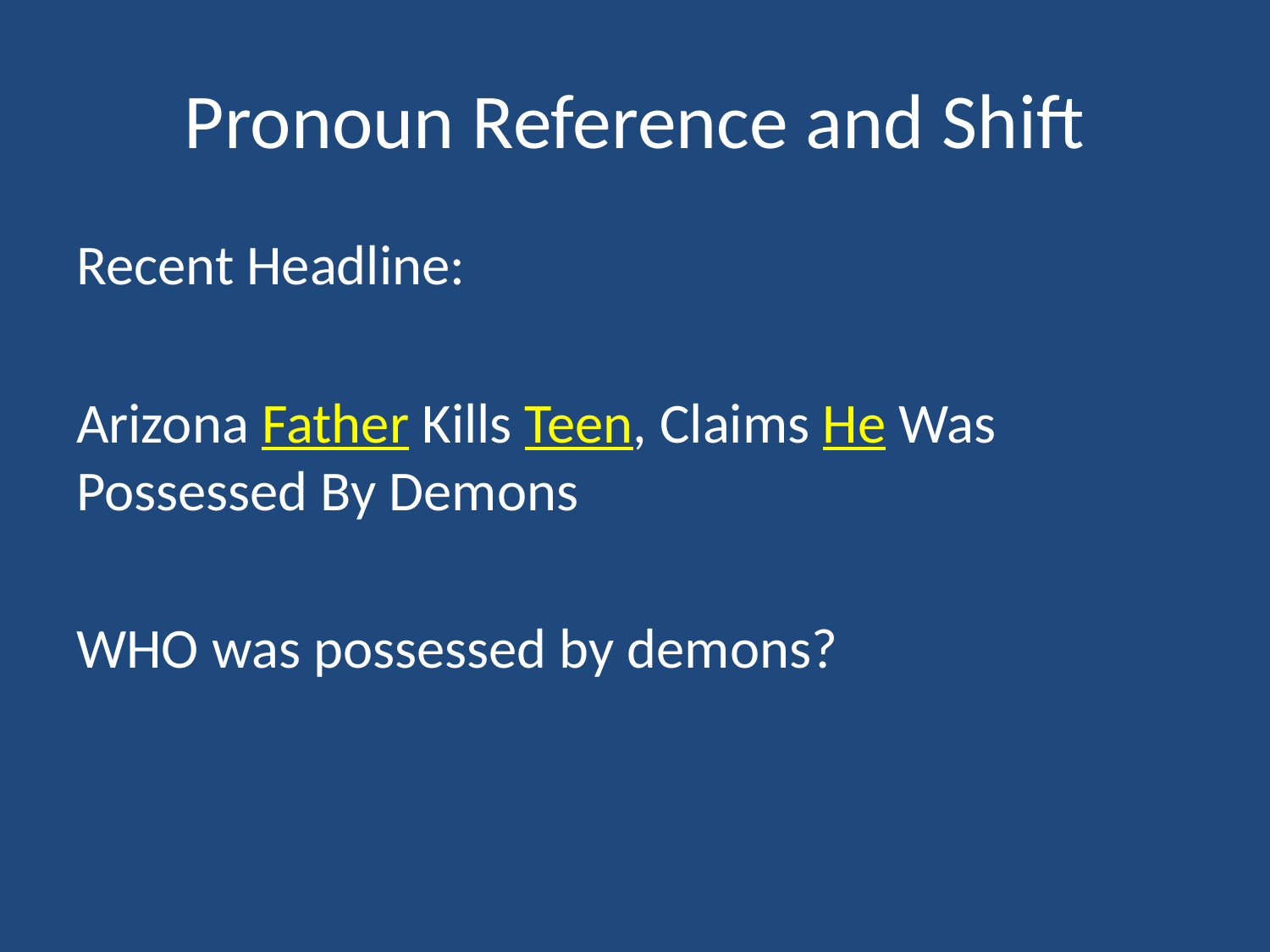

# Pronoun Reference and Shift
Recent Headline:

Arizona Father Kills Teen, Claims He Was Possessed By Demons

WHO was possessed by demons?